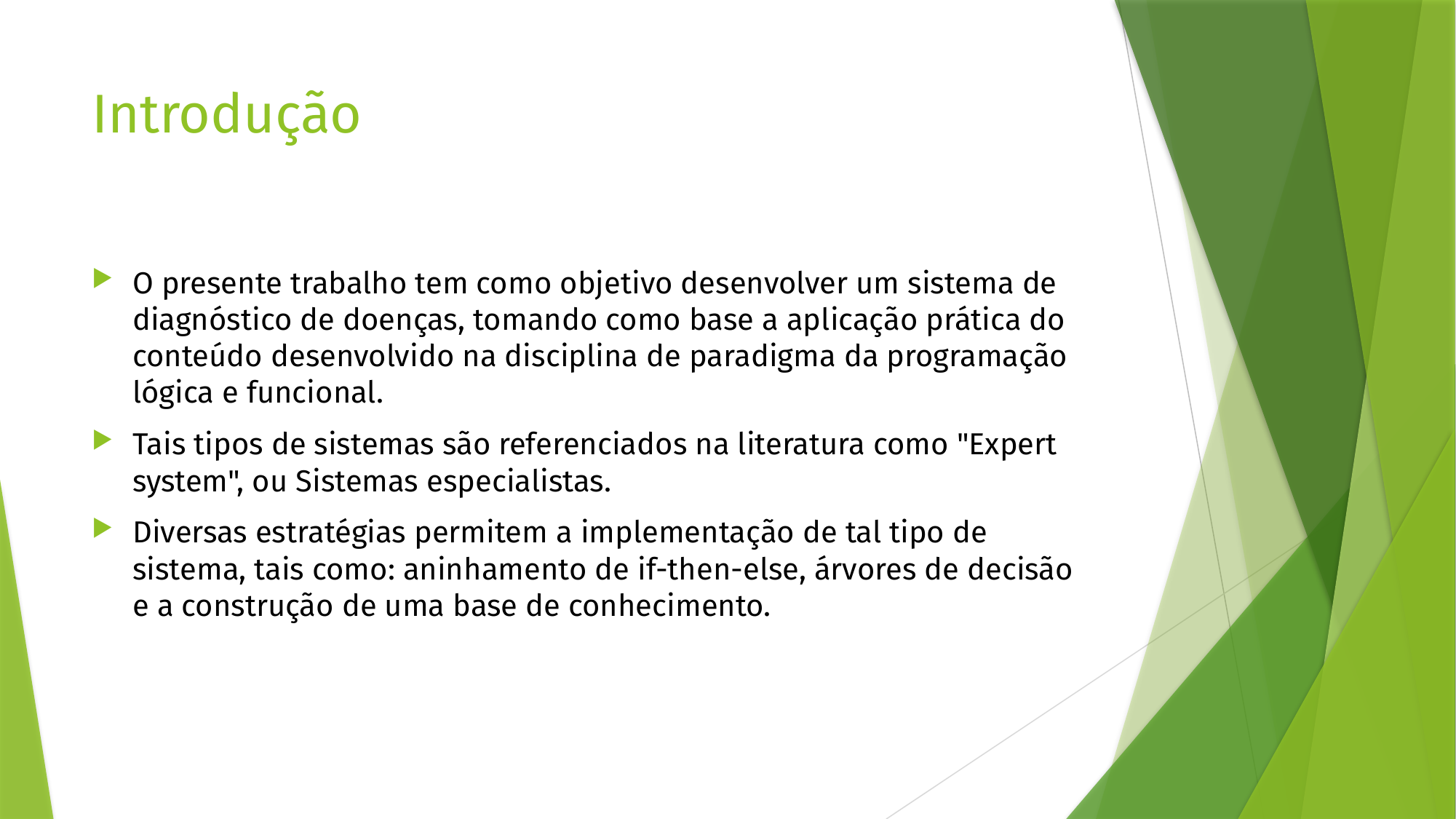

# Introdução
O presente trabalho tem como objetivo desenvolver um sistema de diagnóstico de doenças, tomando como base a aplicação prática do conteúdo desenvolvido na disciplina de paradigma da programação lógica e funcional.
Tais tipos de sistemas são referenciados na literatura como "Expert system", ou Sistemas especialistas.
Diversas estratégias permitem a implementação de tal tipo de sistema, tais como: aninhamento de if-then-else, árvores de decisão e a construção de uma base de conhecimento.